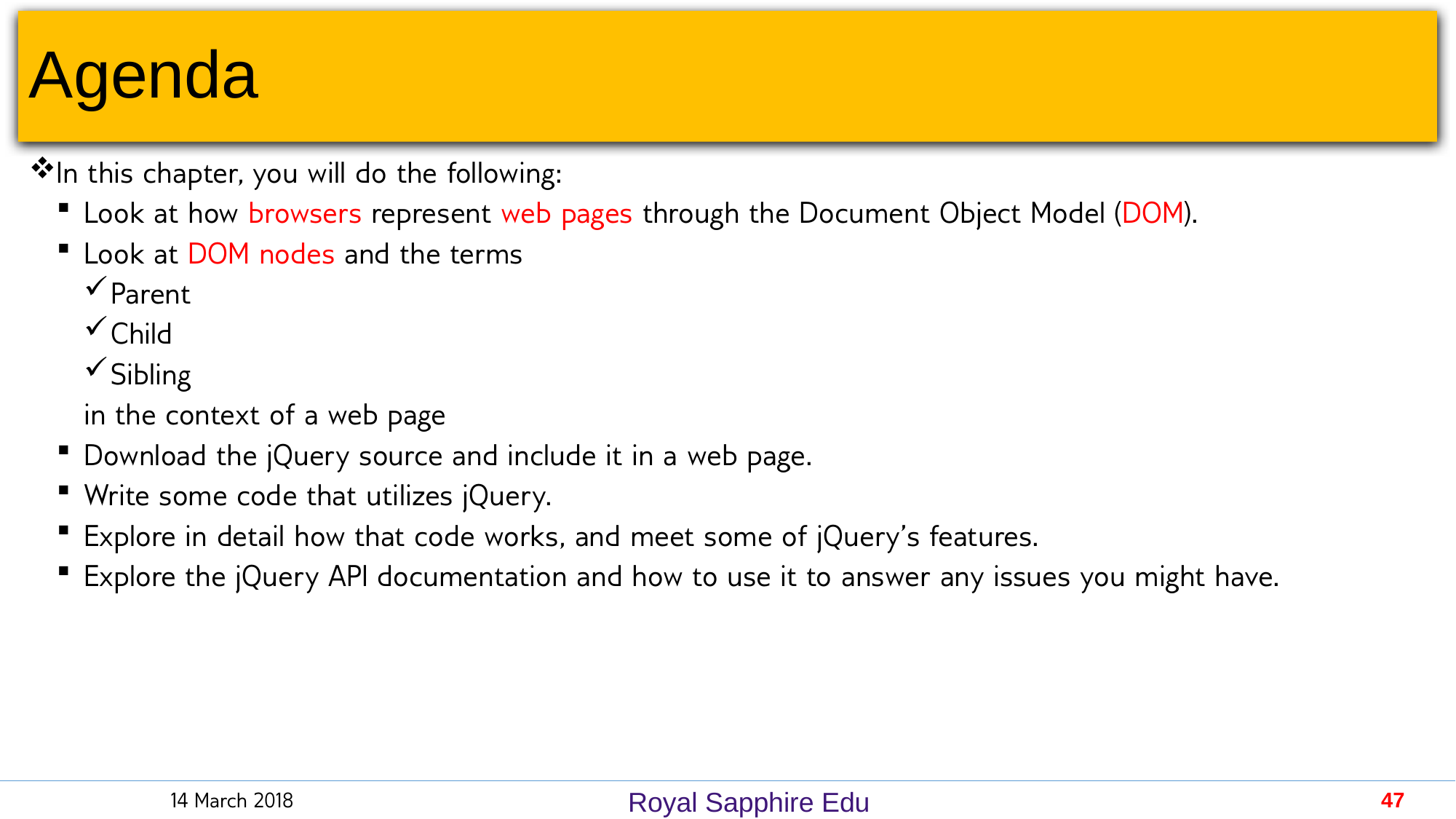

# Agenda
In this chapter, you will do the following:
Look at how browsers represent web pages through the Document Object Model (DOM).
Look at DOM nodes and the terms
Parent
Child
Sibling
in the context of a web page
Download the jQuery source and include it in a web page.
Write some code that utilizes jQuery.
Explore in detail how that code works, and meet some of jQuery’s features.
Explore the jQuery API documentation and how to use it to answer any issues you might have.
14 March 2018
47